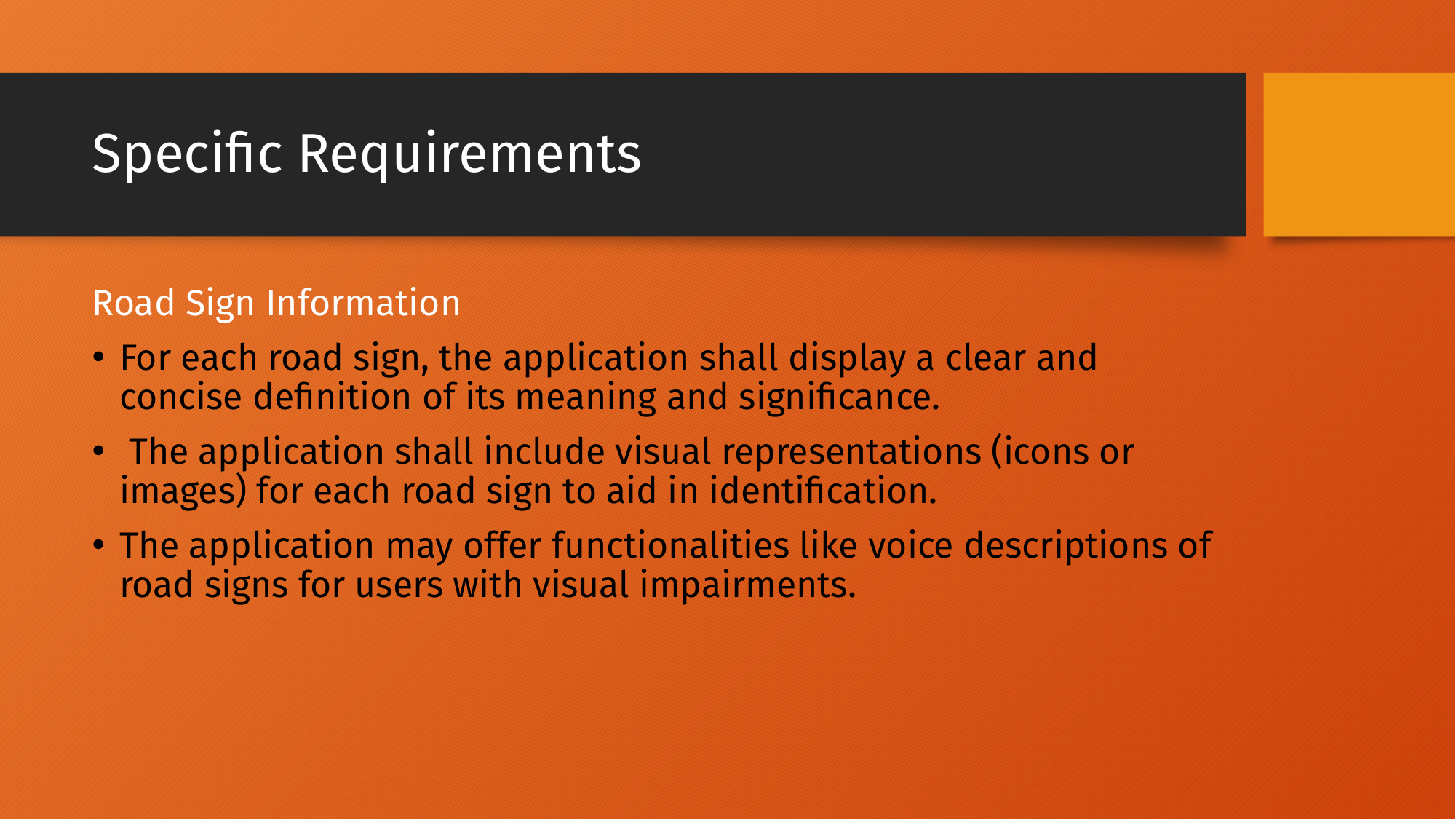

# Specific Requirements
Road Sign Information
For each road sign, the application shall display a clear and concise definition of its meaning and significance.
 The application shall include visual representations (icons or images) for each road sign to aid in identification.
The application may offer functionalities like voice descriptions of road signs for users with visual impairments.